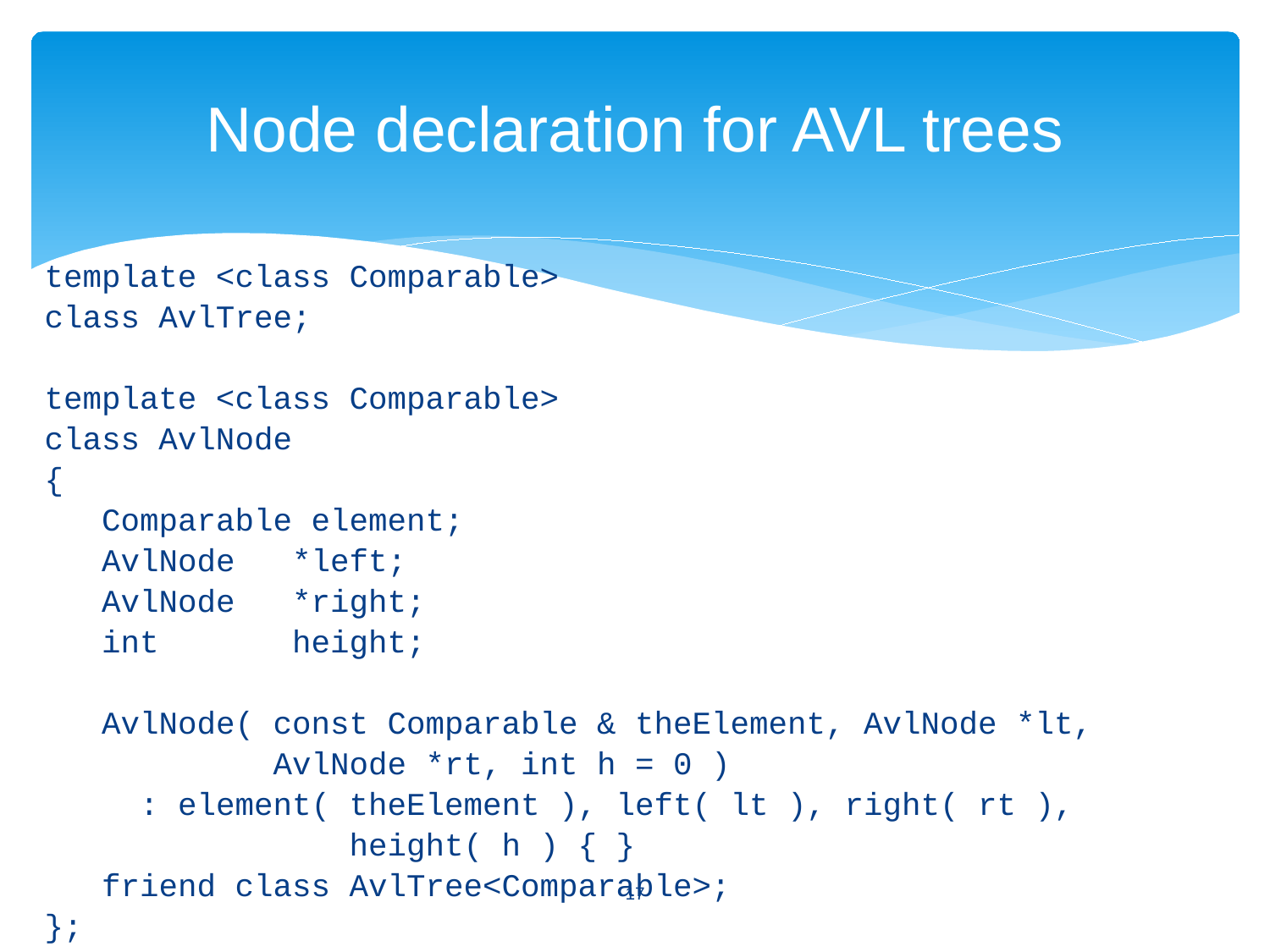

# Node declaration for AVL trees
template <class Comparable>
class AvlTree;

template <class Comparable>
class AvlNode
{
   Comparable element;
   AvlNode   *left;
   AvlNode   *right;
   int       height;

   AvlNode( const Comparable & theElement, AvlNode *lt,
            AvlNode *rt, int h = 0 )
     : element( theElement ), left( lt ), right( rt ),
                height( h ) { }
   friend class AvlTree<Comparable>;
};
17